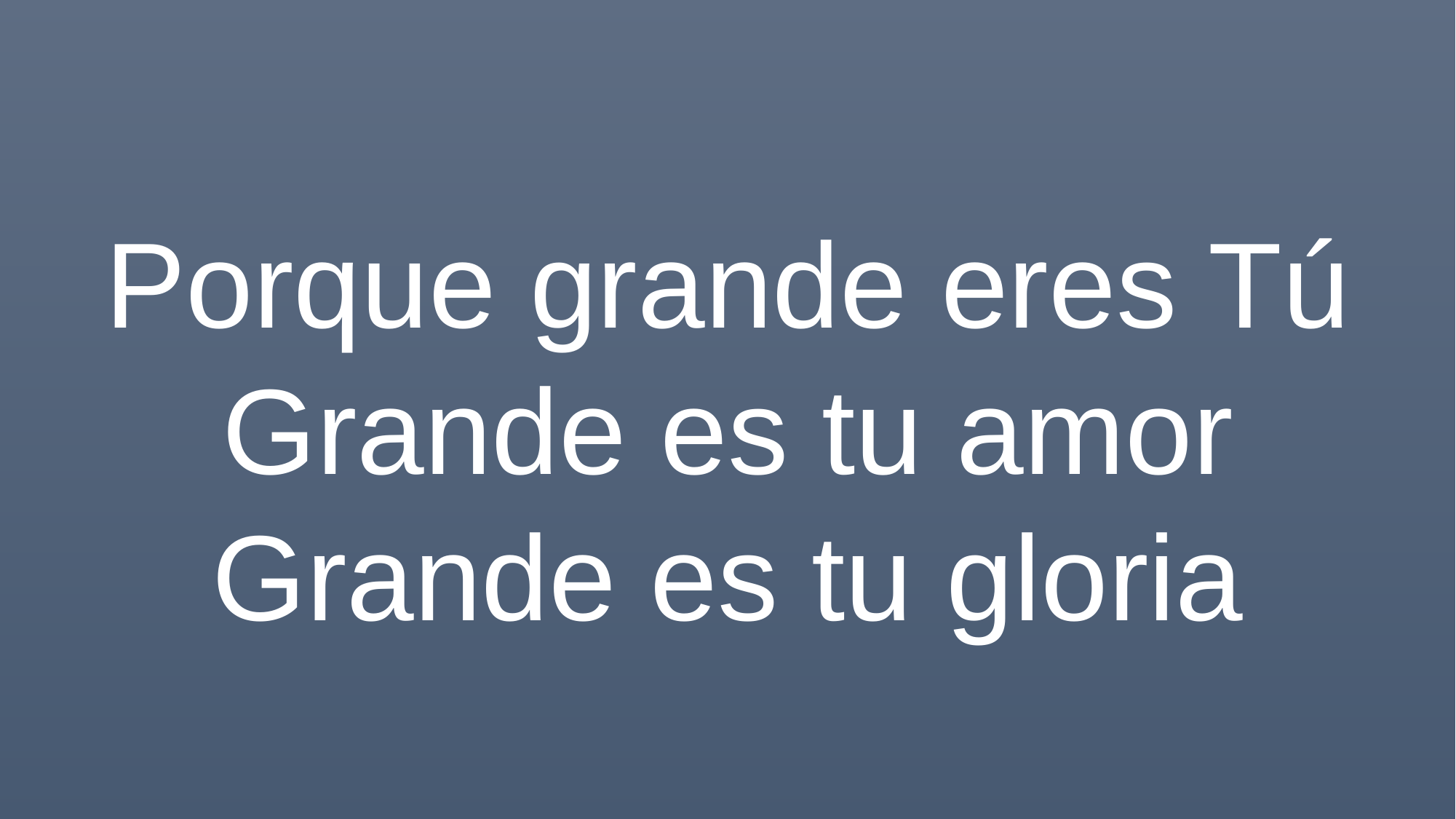

Porque grande eres Tú
Grande es tu amor
Grande es tu gloria